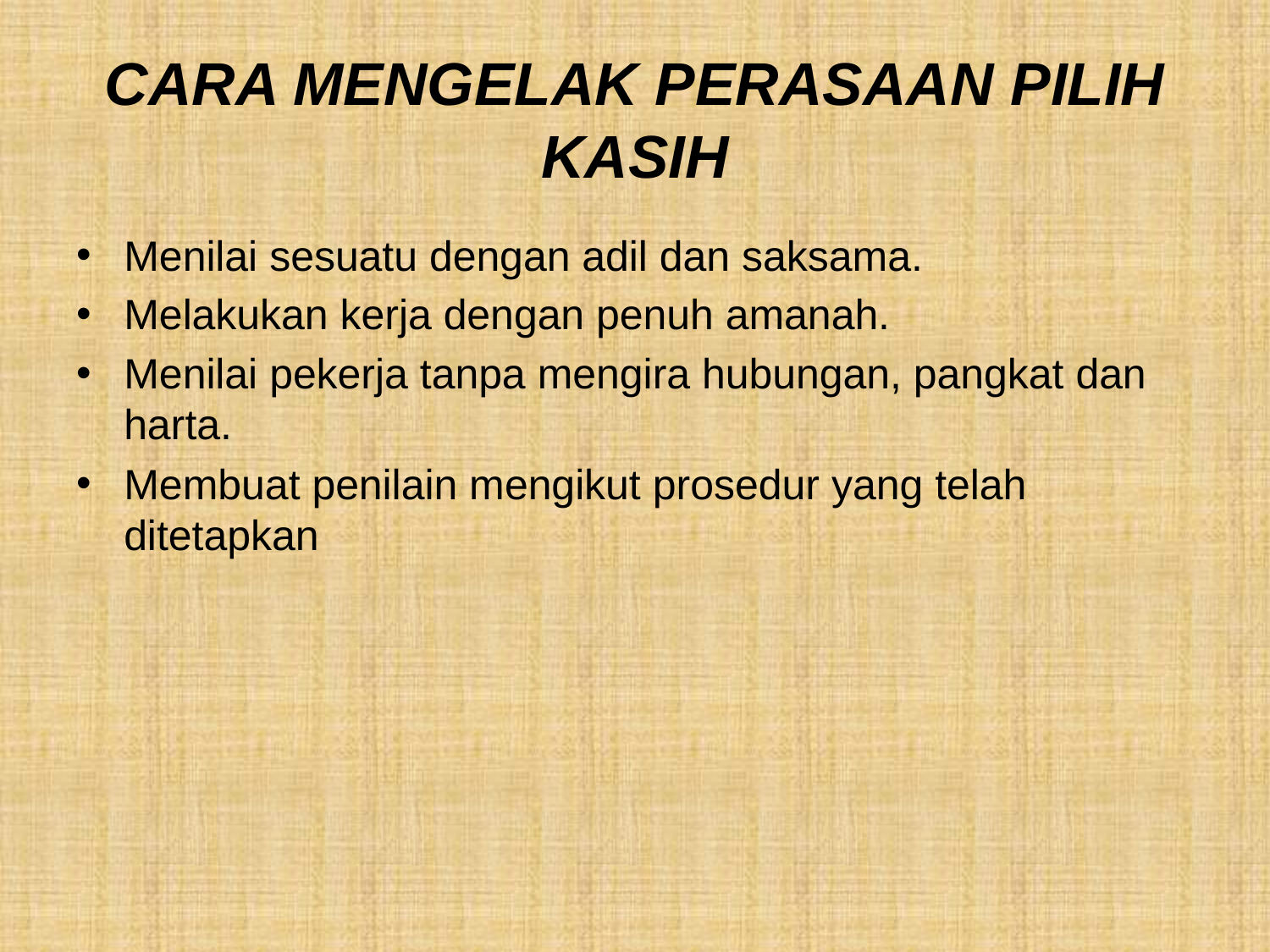

# CARA MENGELAK PERASAAN PILIH KASIH
Menilai sesuatu dengan adil dan saksama.
Melakukan kerja dengan penuh amanah.
Menilai pekerja tanpa mengira hubungan, pangkat dan harta.
Membuat penilain mengikut prosedur yang telah ditetapkan